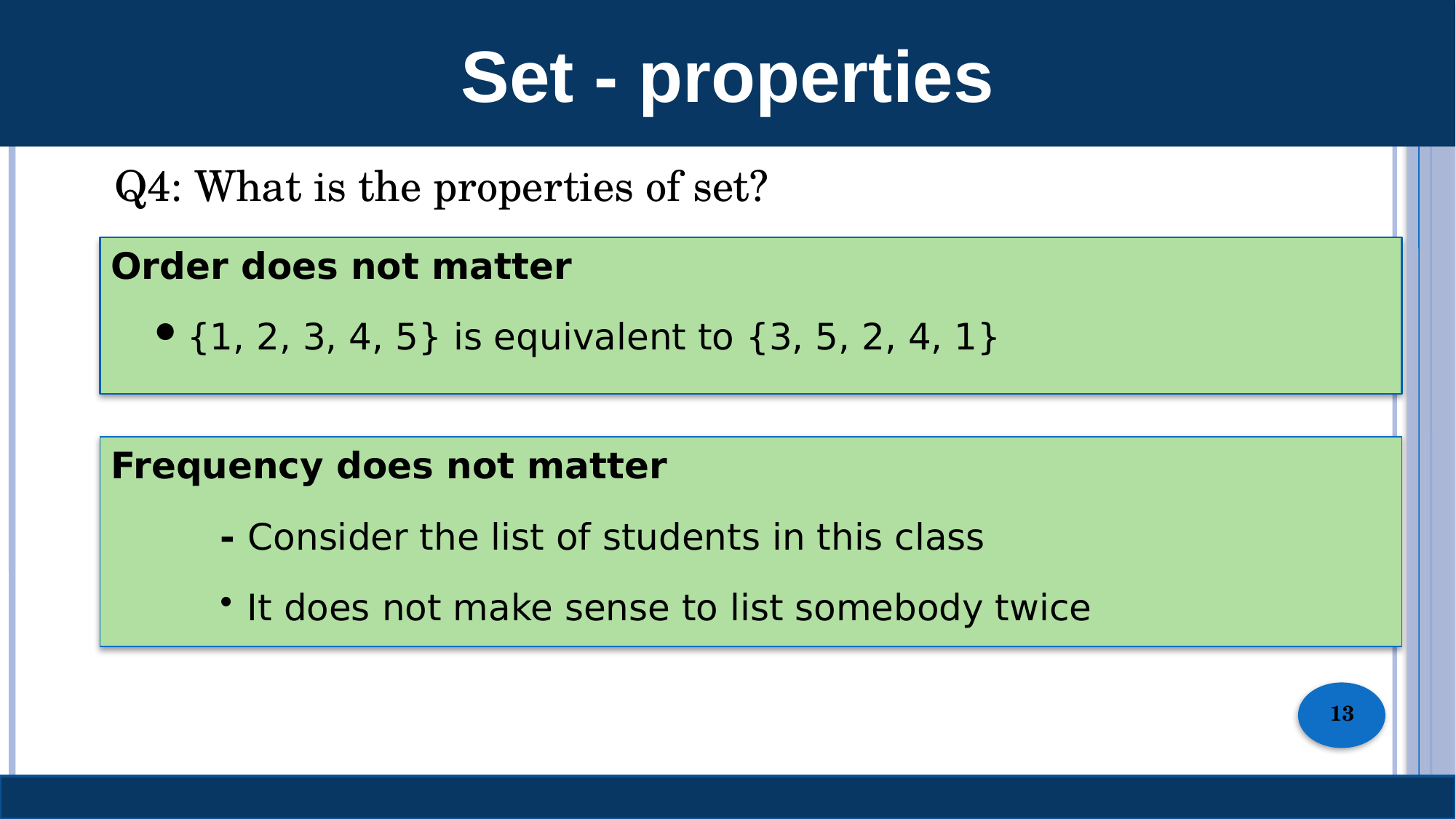

Set - properties
Q4: What is the properties of set?
Order does not matter
{1, 2, 3, 4, 5} is equivalent to {3, 5, 2, 4, 1}

Frequency does not matter
	- Consider the list of students in this class
It does not make sense to list somebody twice

13